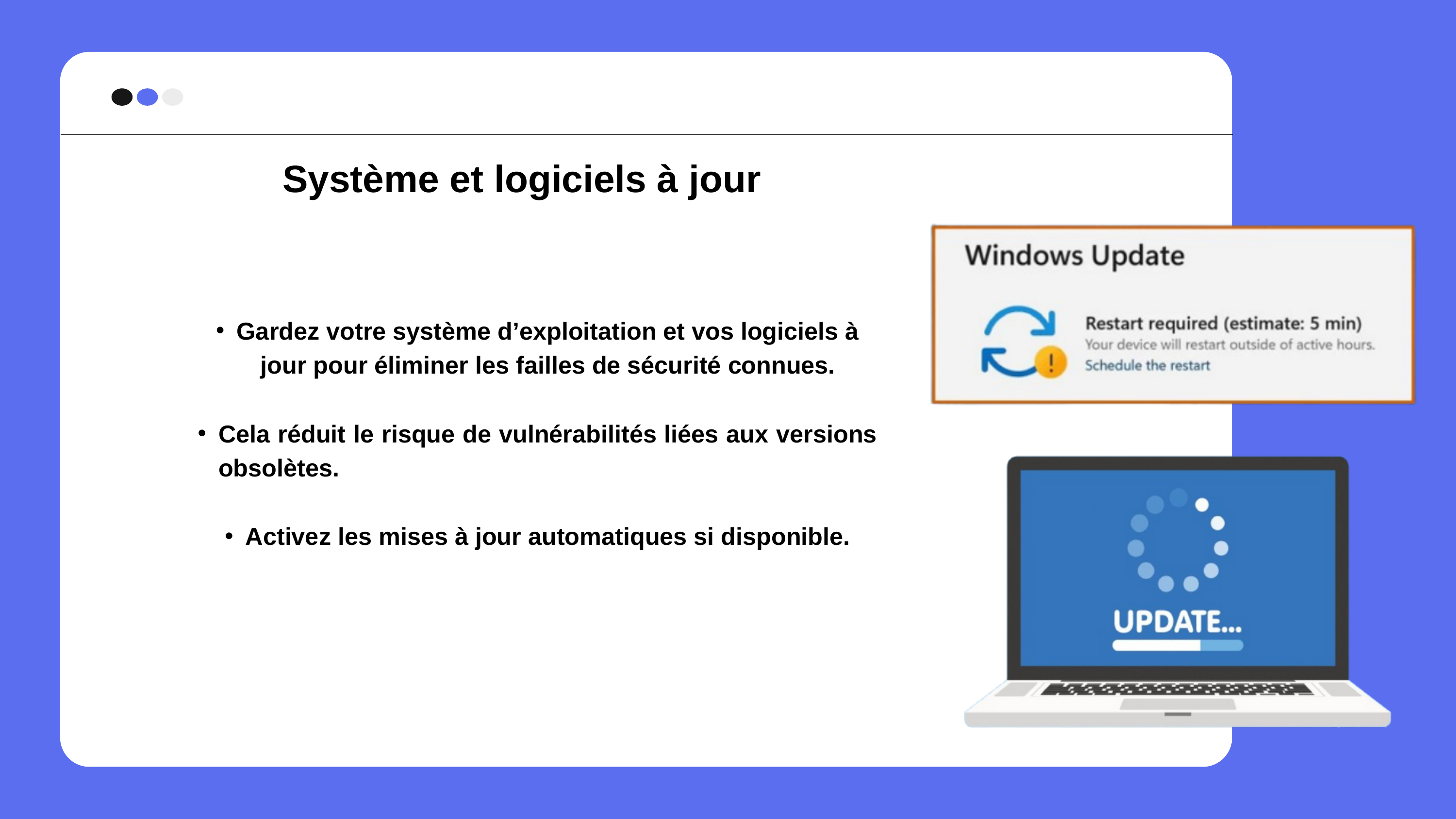

Système et logiciels à jour

Gardez votre système d’exploitation et vos logiciels à jour pour éliminer les failles de sécurité connues.

Cela réduit le risque de vulnérabilités liées aux versions obsolètes.

Activez les mises à jour automatiques si disponible.